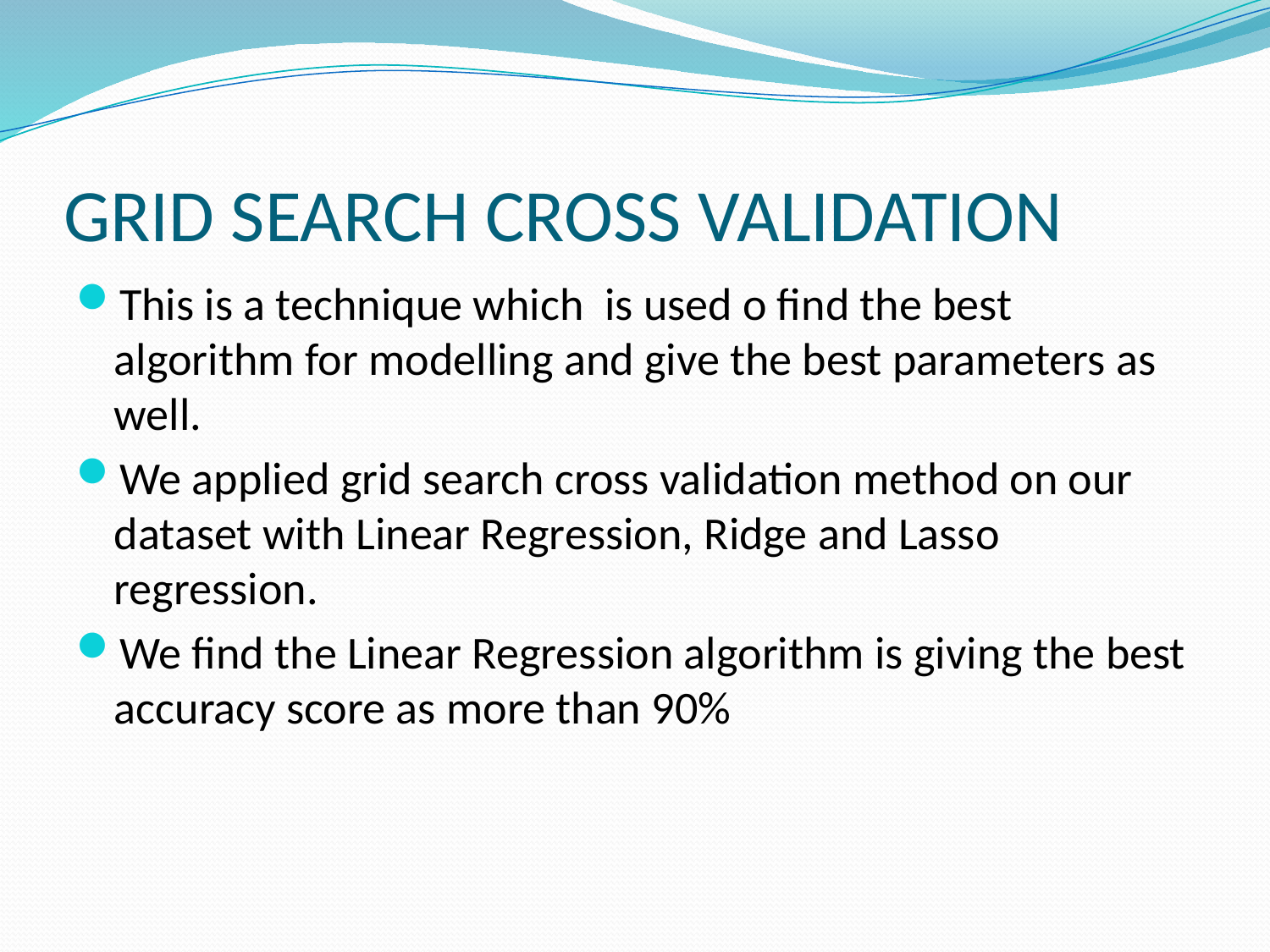

# GRID SEARCH CROSS VALIDATION
This is a technique which  is used o find the best  algorithm for modelling and give the best parameters as well.
We applied grid search cross validation method on our dataset with Linear Regression, Ridge and Lasso regression.
We find the Linear Regression algorithm is giving the best accuracy score as more than 90%